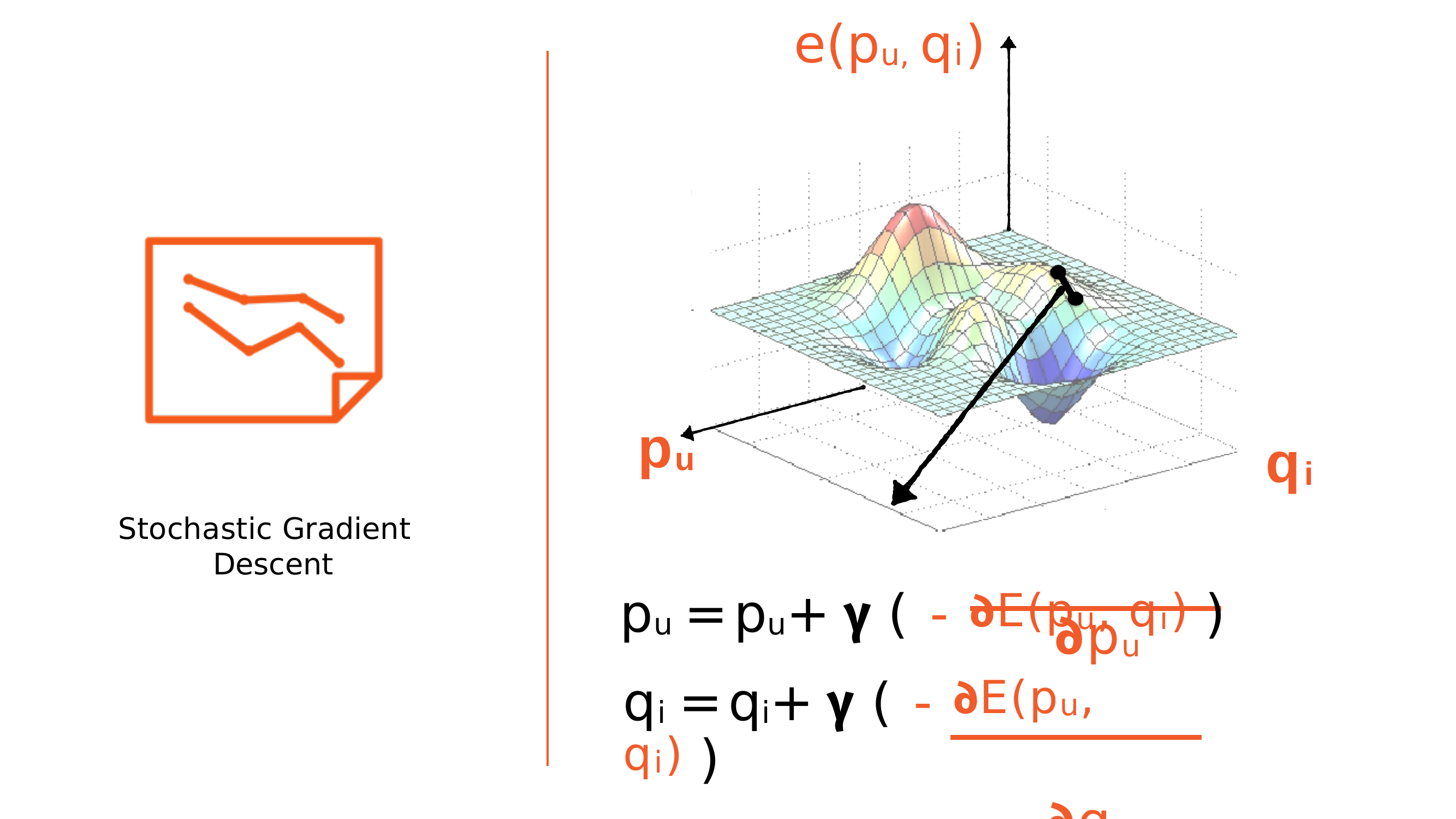

# e(pu, qi)

pu

pu = pu+ γ ( - ∂E(pu, qi) )

qi

Stochastic Gradient  Descent

∂pu
qi = qi+ γ ( - ∂E(pu, qi) )
∂qi